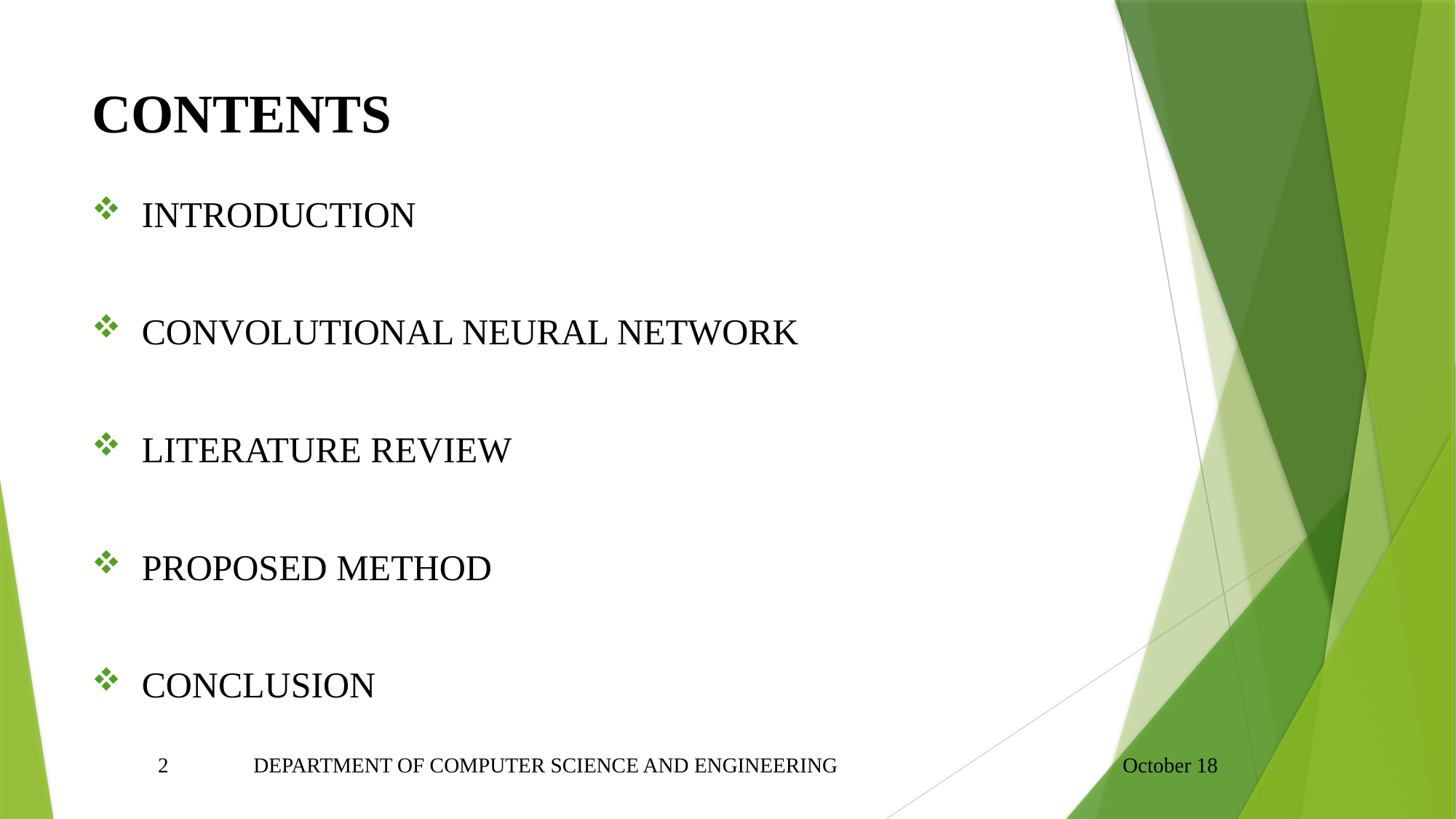

# CONTENTS
 INTRODUCTION

 CONVOLUTIONAL NEURAL NETWORK

 LITERATURE REVIEW

 PROPOSED METHOD

 CONCLUSION
October 18
DEPARTMENT OF COMPUTER SCIENCE AND ENGINEERING
2